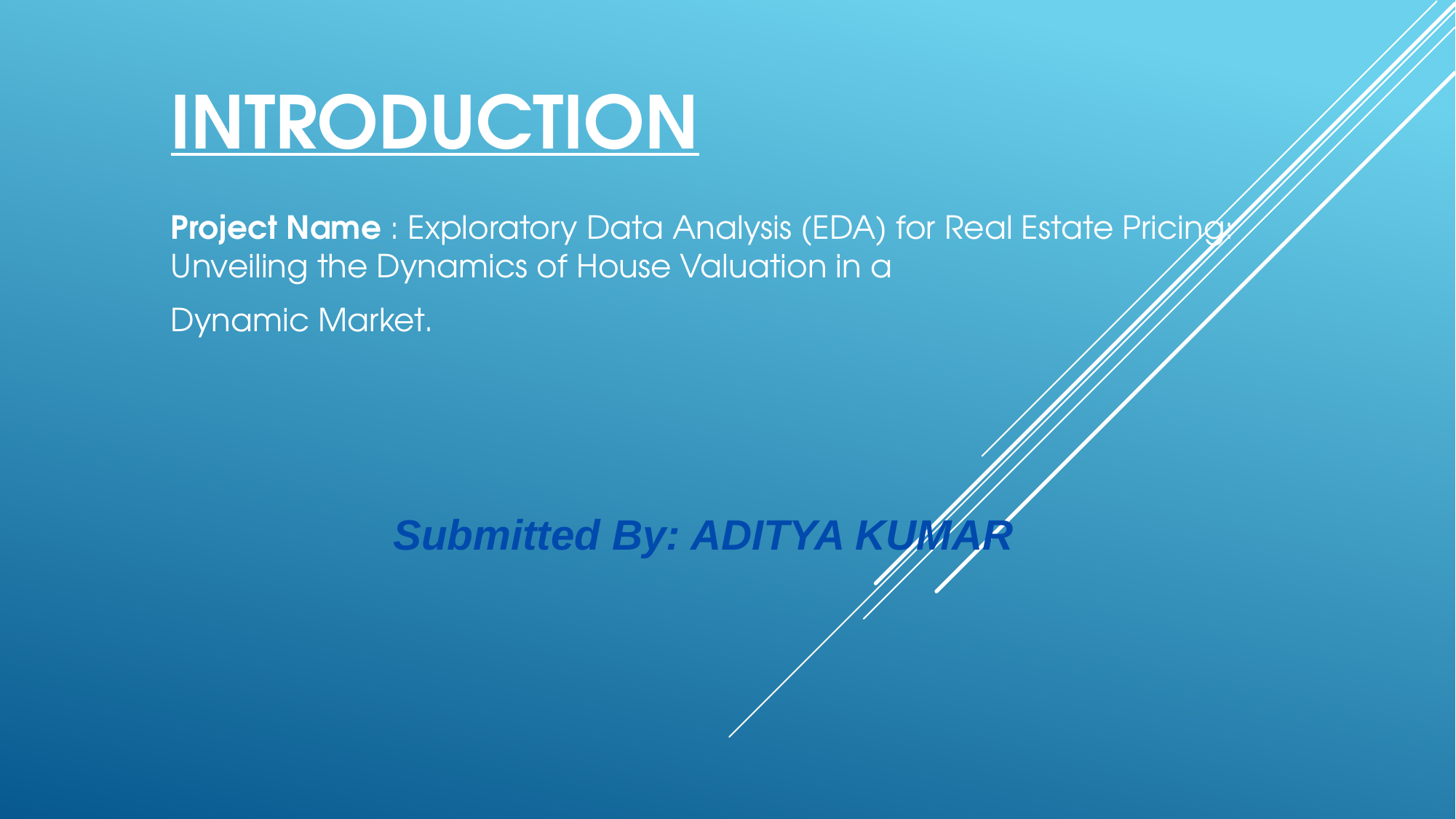

# Introduction
Project Name : Exploratory Data Analysis (EDA) for Real Estate Pricing: Unveiling the Dynamics of House Valuation in a
Dynamic Market.

Submitted By: ADITYA KUMAR